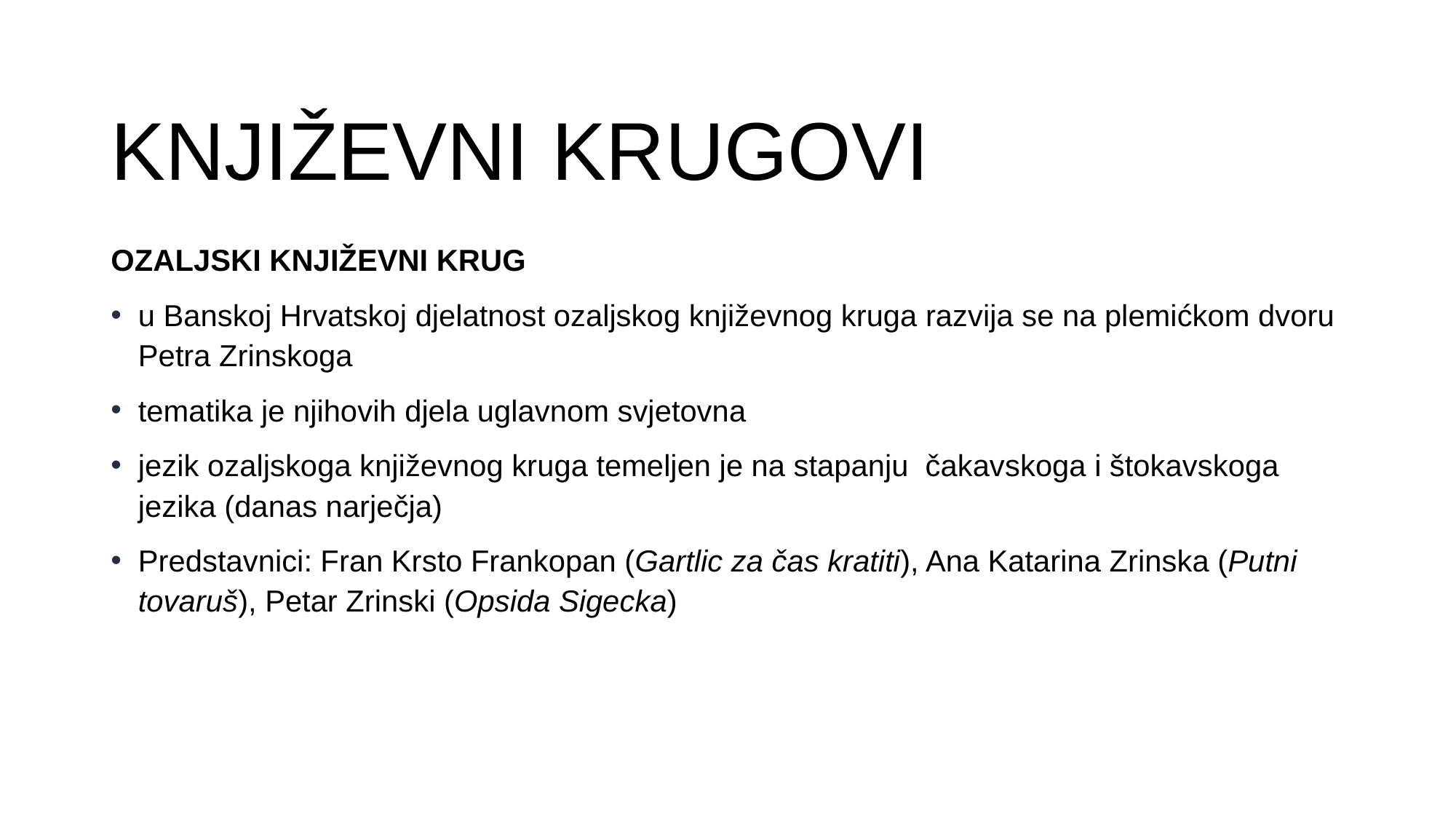

# KNJIŽEVNI KRUGOVI
OZALJSKI KNJIŽEVNI KRUG
u Banskoj Hrvatskoj djelatnost ozaljskog književnog kruga razvija se na plemićkom dvoru Petra Zrinskoga
tematika je njihovih djela uglavnom svjetovna
jezik ozaljskoga književnog kruga temeljen je na stapanju  čakavskoga i štokavskoga jezika (danas narječja)
Predstavnici: Fran Krsto Frankopan (Gartlic za čas kratiti), Ana Katarina Zrinska (Putni tovaruš), Petar Zrinski (Opsida Sigecka)